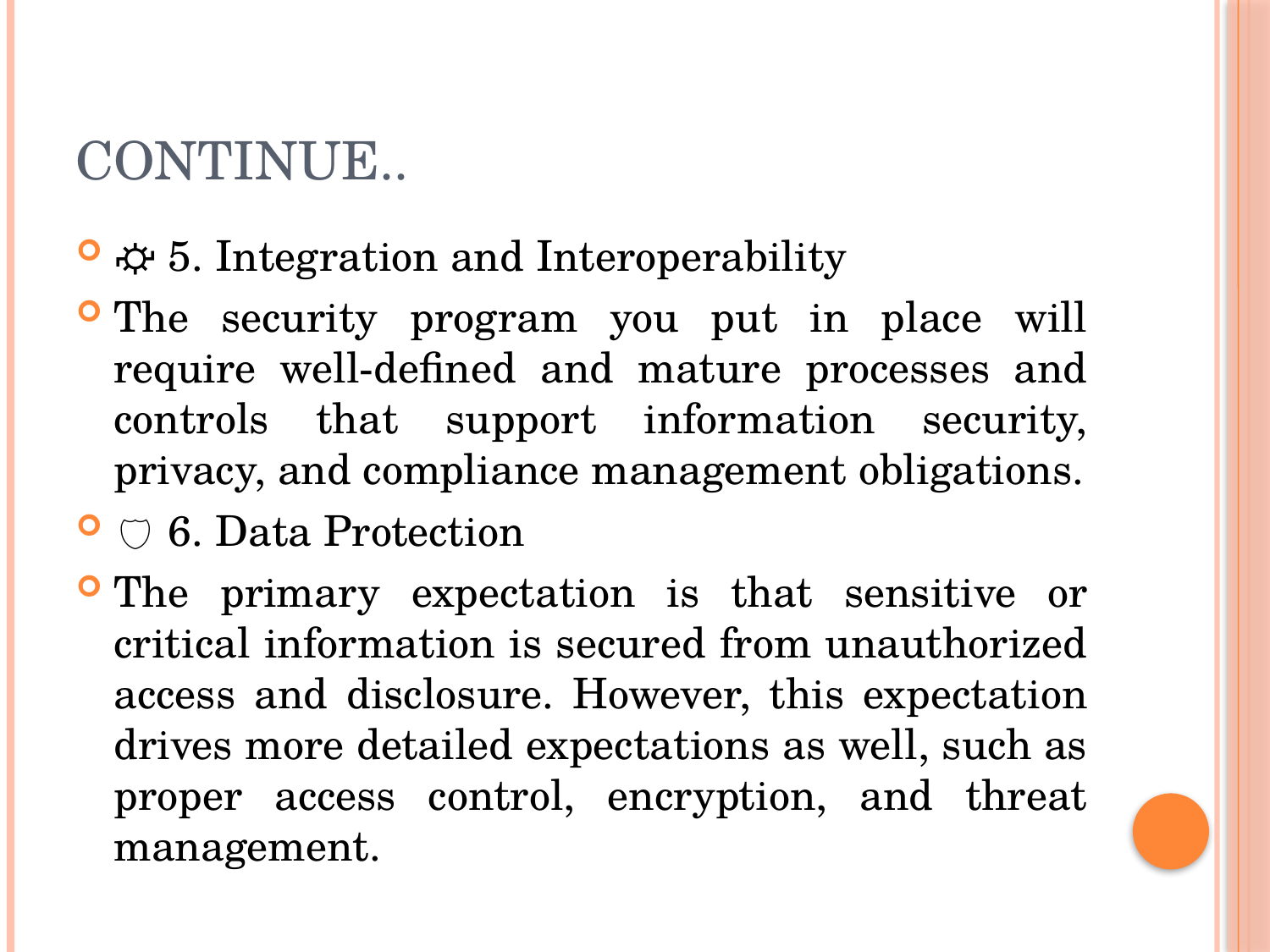

# Continue..
⛮ 5. Integration and Interoperability
The security program you put in place will require well-defined and mature processes and controls that support information security, privacy, and compliance management obligations.
🛡️ 6. Data Protection
The primary expectation is that sensitive or critical information is secured from unauthorized access and disclosure. However, this expectation drives more detailed expectations as well, such as proper access control, encryption, and threat management.